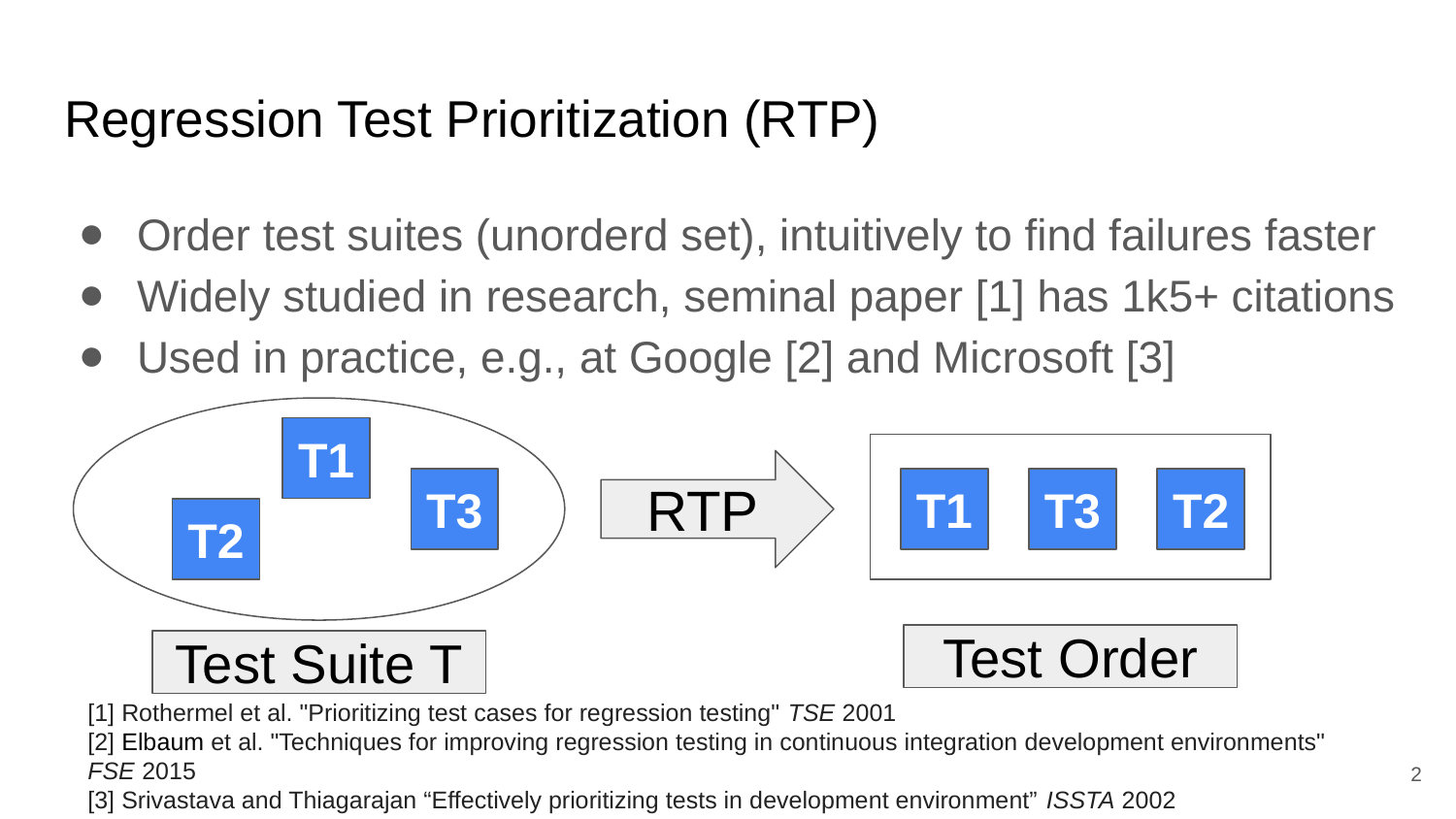

# Regression Test Prioritization (RTP)
Order test suites (unorderd set), intuitively to find failures faster
Widely studied in research, seminal paper [1] has 1k5+ citations
Used in practice, e.g., at Google [2] and Microsoft [3]

T1

RTP
T3
T1
T3
T2
T2
Test Order
Test Suite T
[1] Rothermel et al. "Prioritizing test cases for regression testing" TSE 2001
[2] Elbaum et al. "Techniques for improving regression testing in continuous integration development environments" FSE 2015
[3] Srivastava and Thiagarajan “Effectively prioritizing tests in development environment” ISSTA 2002

2